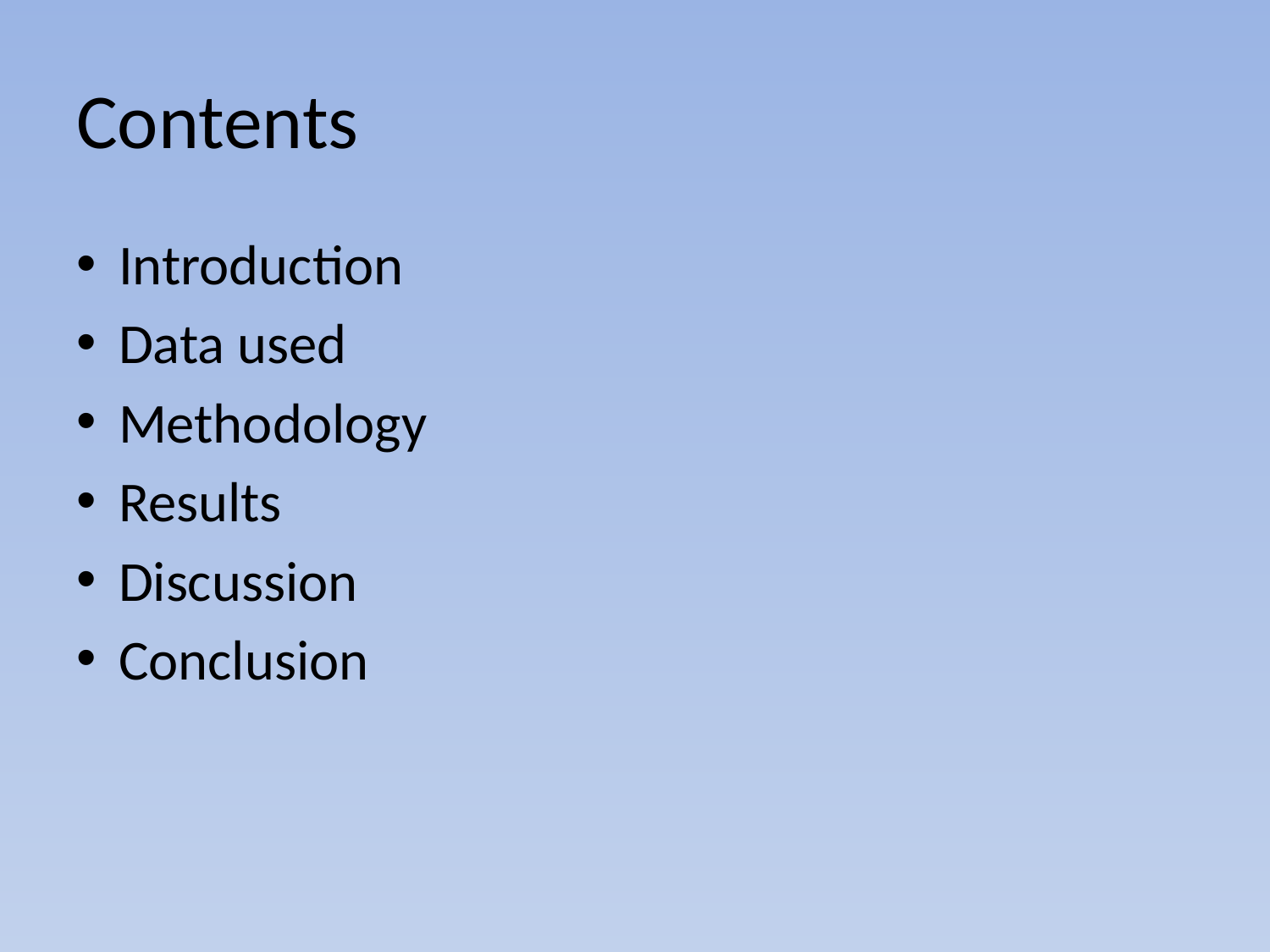

# Contents
Introduction
Data used
Methodology
Results
Discussion
Conclusion